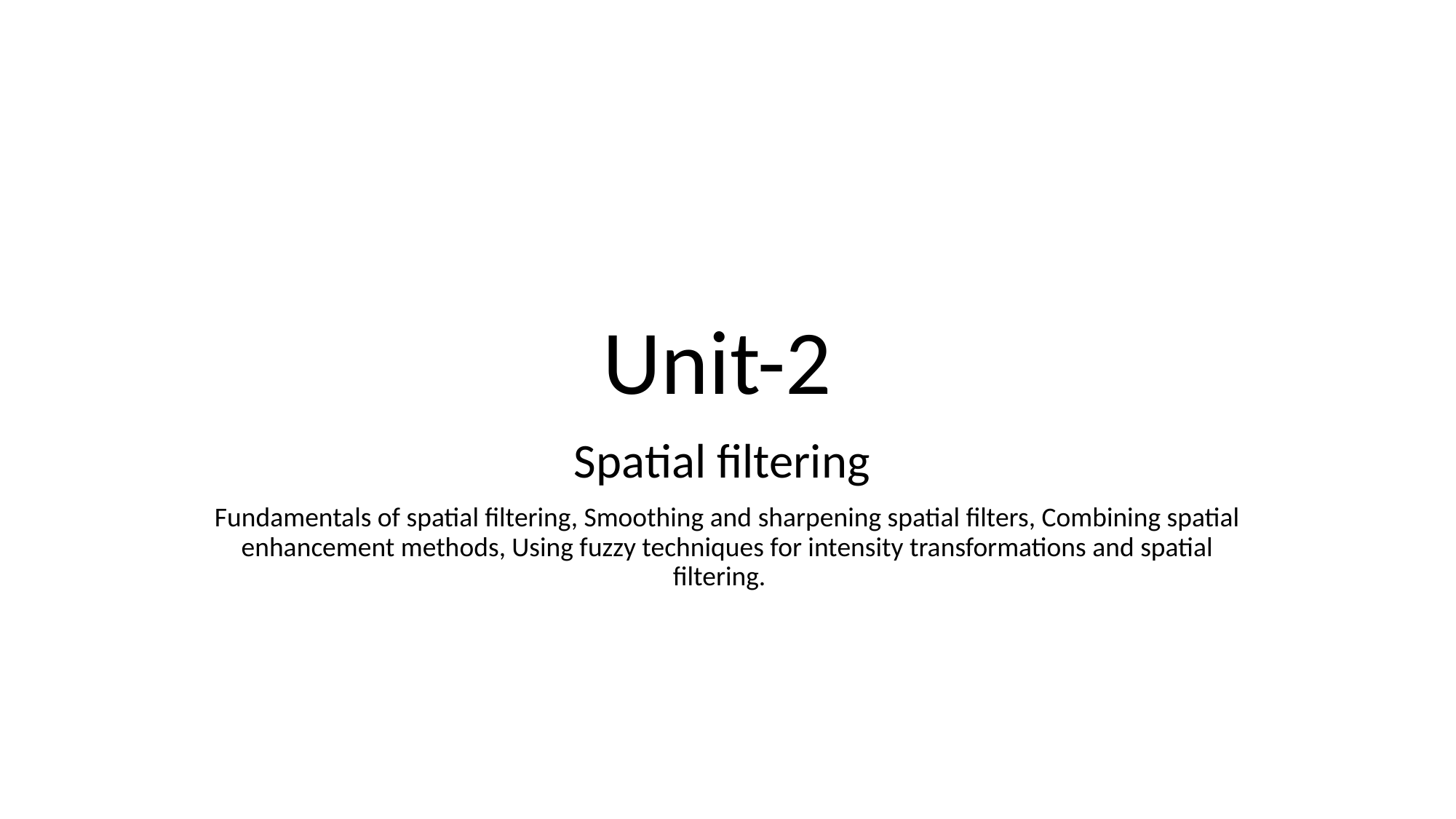

# Unit-2
Spatial filtering
Fundamentals of spatial filtering, Smoothing and sharpening spatial filters, Combining spatial enhancement methods, Using fuzzy techniques for intensity transformations and spatial filtering.